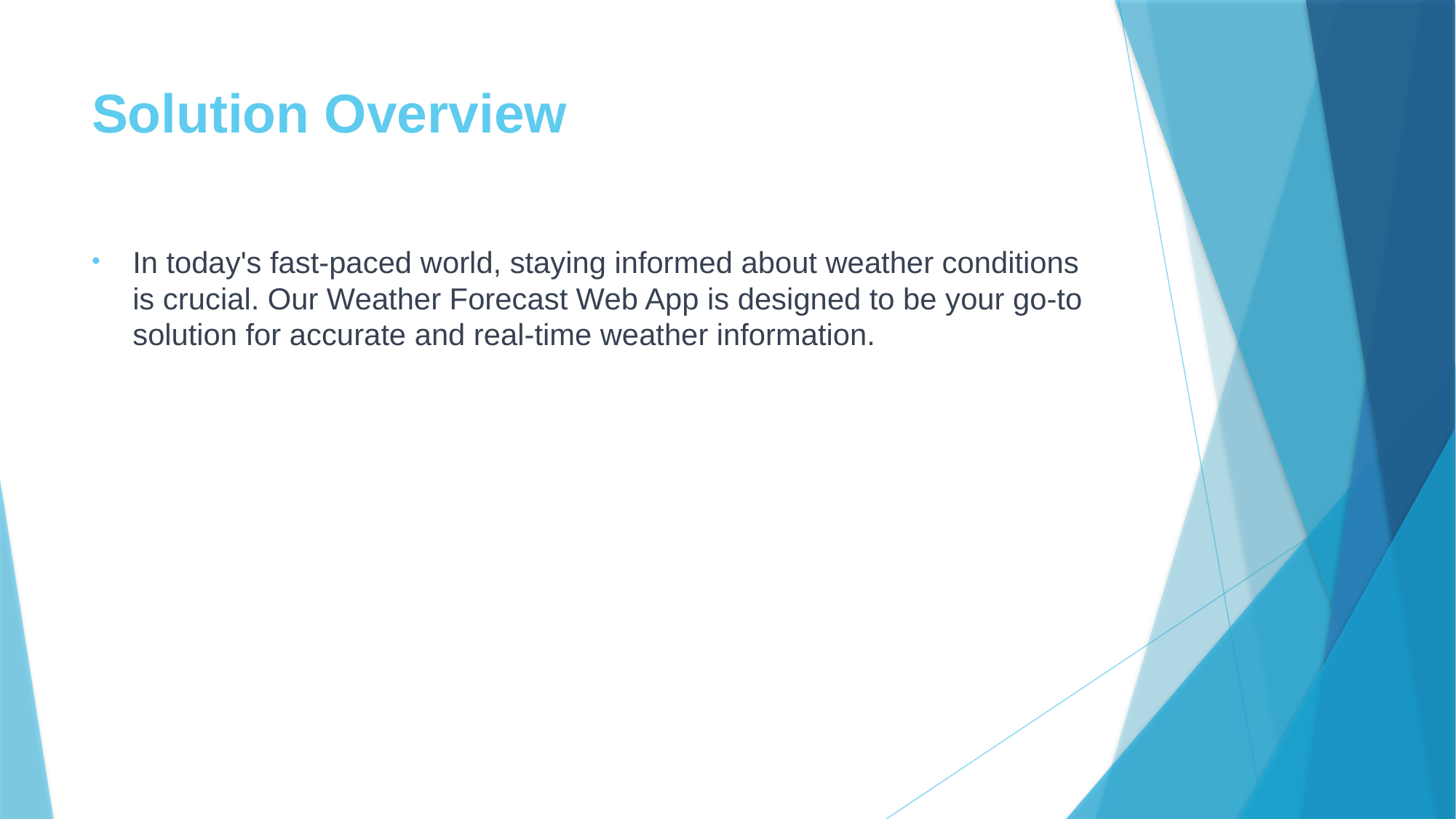

# Solution Overview

In today's fast-paced world, staying informed about weather conditions is crucial. Our Weather Forecast Web App is designed to be your go-to solution for accurate and real-time weather information.